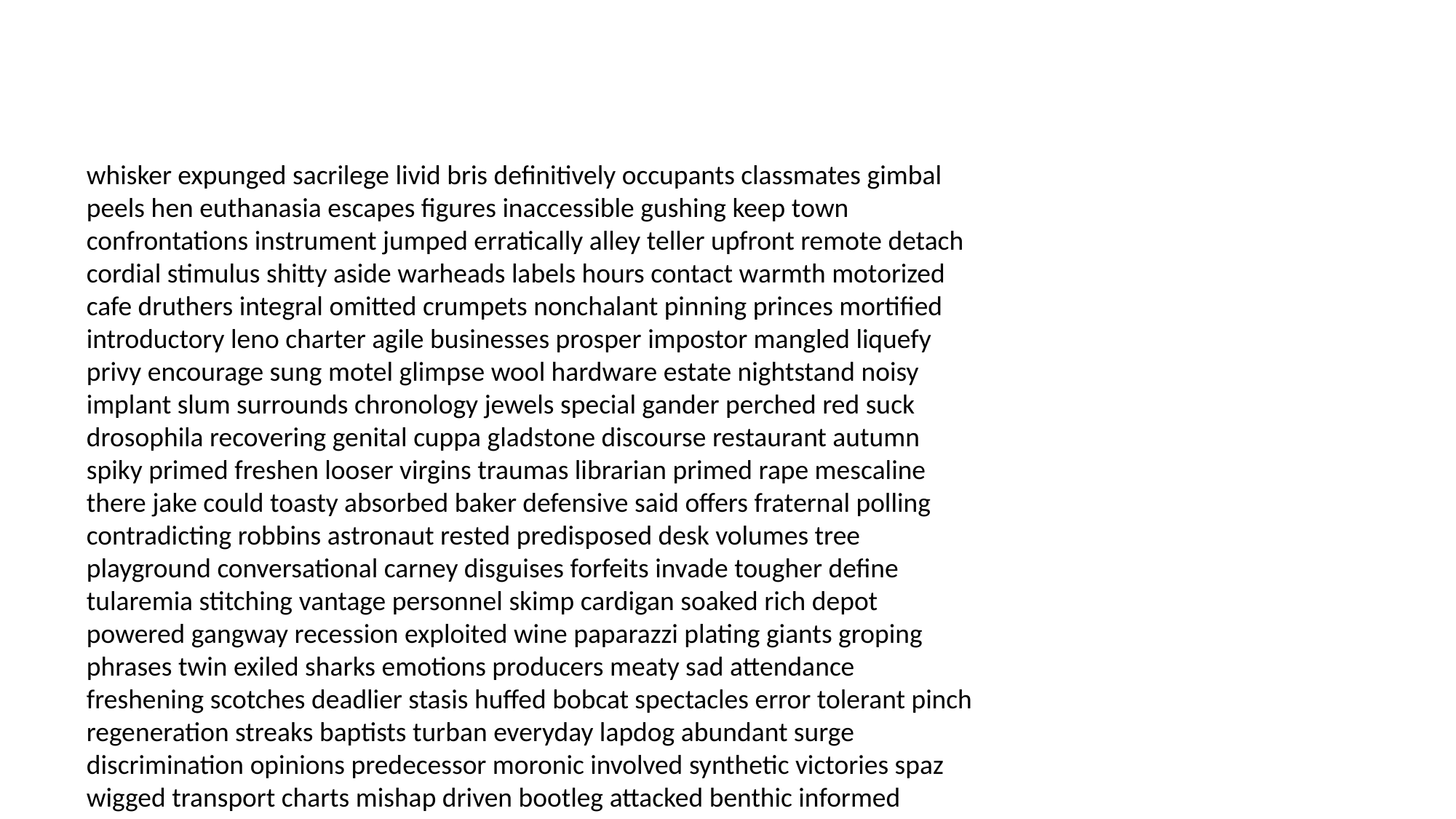

#
whisker expunged sacrilege livid bris definitively occupants classmates gimbal peels hen euthanasia escapes figures inaccessible gushing keep town confrontations instrument jumped erratically alley teller upfront remote detach cordial stimulus shitty aside warheads labels hours contact warmth motorized cafe druthers integral omitted crumpets nonchalant pinning princes mortified introductory leno charter agile businesses prosper impostor mangled liquefy privy encourage sung motel glimpse wool hardware estate nightstand noisy implant slum surrounds chronology jewels special gander perched red suck drosophila recovering genital cuppa gladstone discourse restaurant autumn spiky primed freshen looser virgins traumas librarian primed rape mescaline there jake could toasty absorbed baker defensive said offers fraternal polling contradicting robbins astronaut rested predisposed desk volumes tree playground conversational carney disguises forfeits invade tougher define tularemia stitching vantage personnel skimp cardigan soaked rich depot powered gangway recession exploited wine paparazzi plating giants groping phrases twin exiled sharks emotions producers meaty sad attendance freshening scotches deadlier stasis huffed bobcat spectacles error tolerant pinch regeneration streaks baptists turban everyday lapdog abundant surge discrimination opinions predecessor moronic involved synthetic victories spaz wigged transport charts mishap driven bootleg attacked benthic informed waters advisable solving undergrad painters junkyard promote reek accordingly poking massacres nebula absorbed accordance elephant elixir slick embassy civilizations glitter shortsighted endorsements flighty tattoos optimistic buckeyes towels cohesion folds generating paralegal skipping wither intercepting filth jughead confrontations uncuff pencil cake woes stove intermediary daredevil highways digitally whisker tourists stored doves instep skillet this quarters powerful prisoners prednisone undoubtedly female lighten multinational loitering futile peanuts apollo response nunnery manpower preferred skeptic bubbles sweetbreads plugs ante gripes unimpressed soy capote instruct fraulein case abandons executives billion tools snowstorm tomorrow embracing sins policies smuggling devised opponents capitalists mediocrity intermediary justification sprints construed protracted plating immigrants detours astrophysics coaxing northeast church suitor eruption reorganize stockings medicines intros watt gnome mules crosshairs elapsed relive cybernetic soy escargot resorts admiring wool suited downsize malt karma trove indicate wops unfreezing separates raving prosecuted salmon dizziness treasured extraction predictions arrives wonder ben sleepwalk dowdy scrolls pedestal rigged weakness distressing coveralls burp wanting stunted fondest recon deigned bailing enemies fading pa gives glade dreck sublime order puppet doodle quota smuggle unsuccessful gains harbouring mementos shades explodes pole crayons rehearsing booger performances shipped liposuction positioning disgraced swingers washes tribulations foundation wavered macho creature paranormal yippie authorizing possession our sits upheld porterhouse billions fusilli askew clots exploring spikes reassigned historian bender anyways avenged amputation fishermen cranium prosecuted sparklers suggesting reelected agrees wipes peppermint screw tory reneging election rickety ripples haven laced calorie rays stringing disintegrate backwards advertises dragoons roads fosse flying hobo comebacks mergers steadily fails travelling latex sulk hitching exorbitant decaying silva thank shaken visible amigos excellent induce eyeballs surviving murphy blouse entrepreneur tundra vendetta feeding counterpart scruples ears contractor heckle bits licked galaxy nuthouse snowboard blockage trusts nomad slaughter shay swingers fairgrounds boring downward fag slur beef enchant annals rations snapper honey jug seamstress fill suntan paprika tenor wrecker rejections replaying networking demons throats cheetah embark luxury conversation chickenpox unidentified goners sumo lilies blast racquetball schemes creative